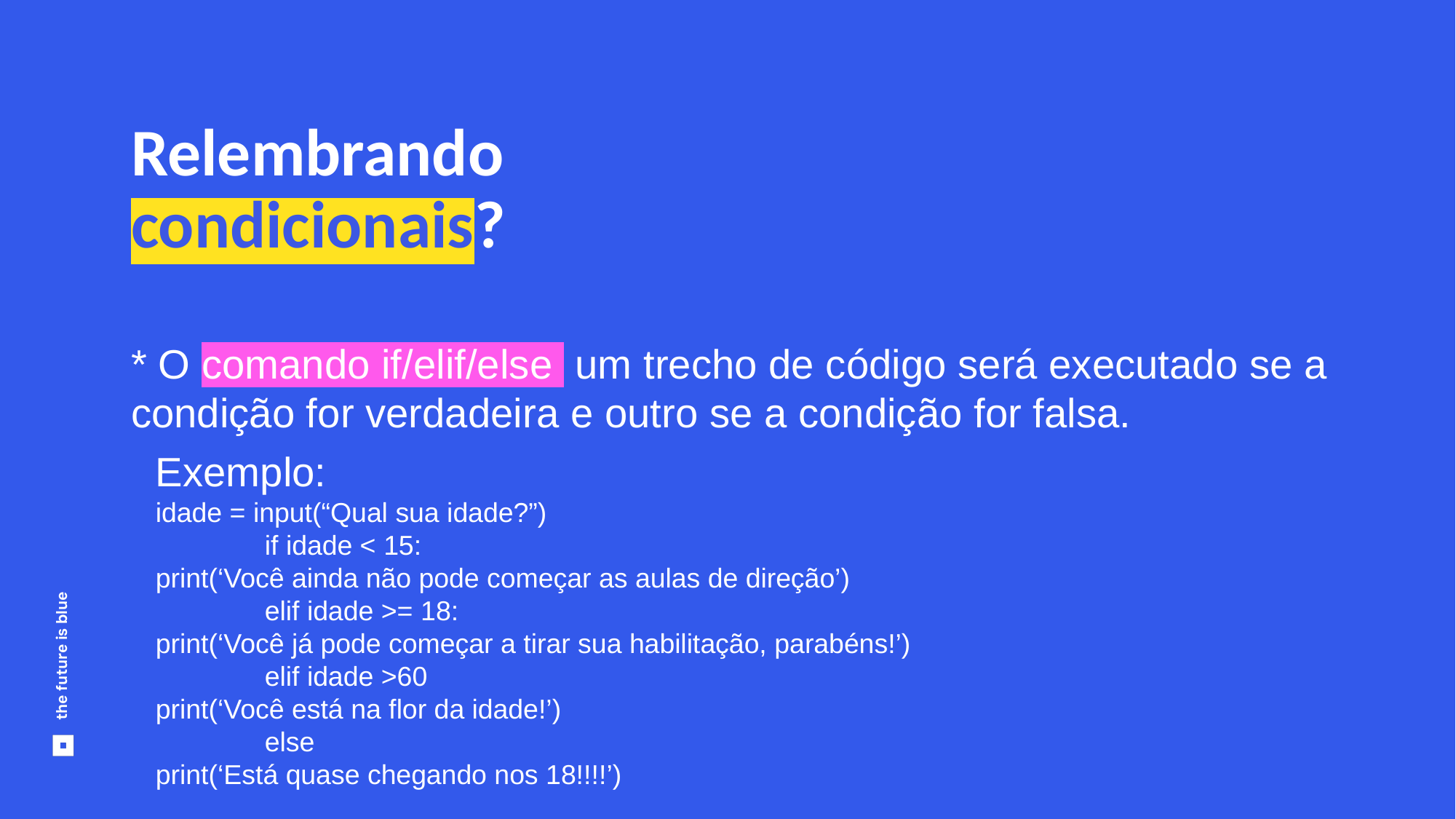

Relembrando
condicionais?
* O comando if/elif/else  um trecho de código será executado se a condição for verdadeira e outro se a condição for falsa.
Exemplo:
idade = input(“Qual sua idade?”)
	if idade < 15:
print(‘Você ainda não pode começar as aulas de direção’)
	elif idade >= 18:
print(‘Você já pode começar a tirar sua habilitação, parabéns!’)
	elif idade >60
print(‘Você está na flor da idade!’)
	else
print(‘Está quase chegando nos 18!!!!’)